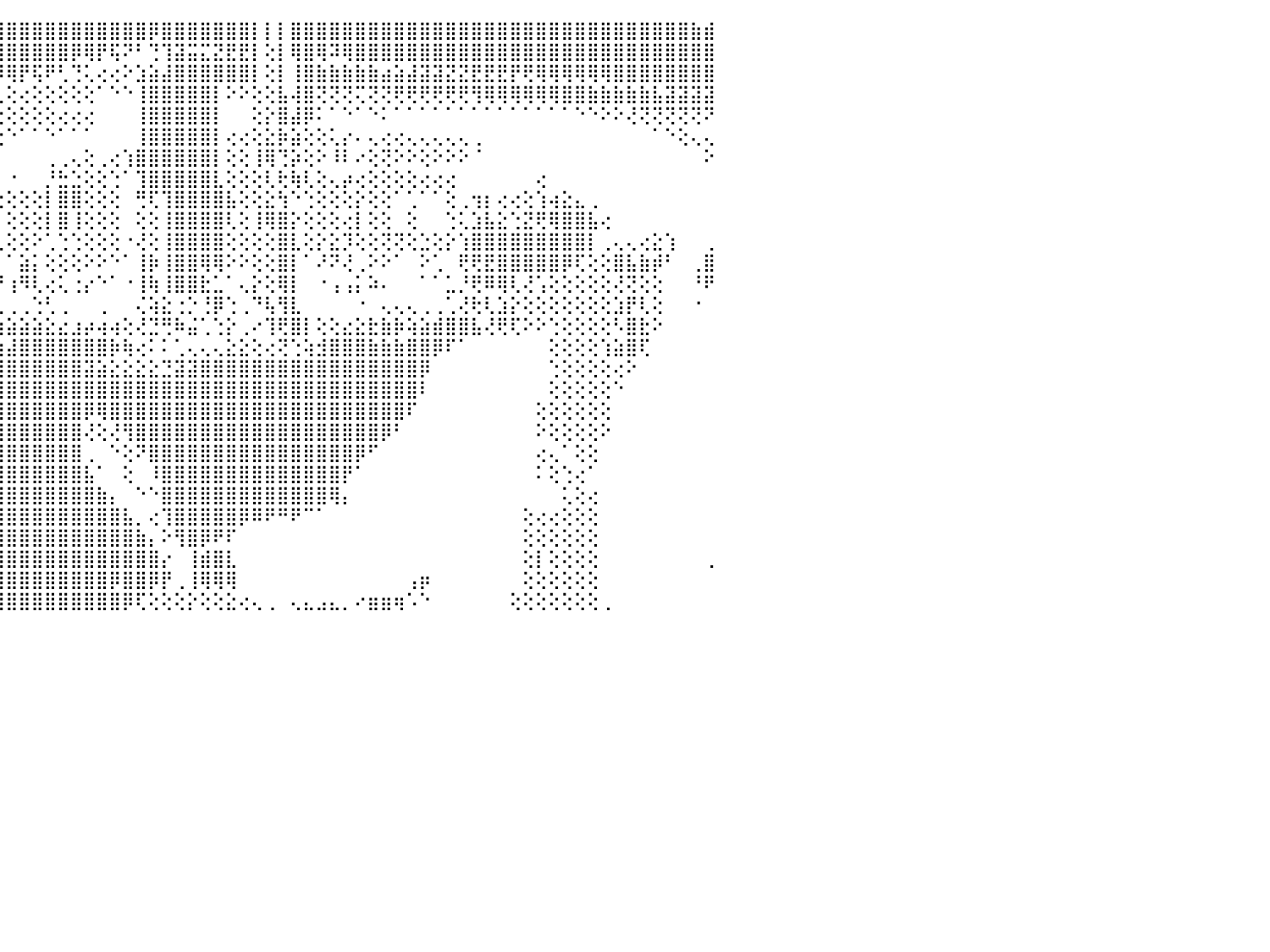

⠀⠀⠀⠀⠀⠀⠀⠀⠀⠀⠀⠁⣿⣿⣿⣿⣿⣿⣿⣿⣧⣿⣿⣿⣿⡿⢟⢕⢱⡕⣿⣇⣿⣿⣿⢕⢸⣿⣕⢿⣿⣹⡼⣷⣿⣿⣿⣿⣿⣿⣿⣿⣿⣿⣿⣿⡿⣿⣿⣿⣿⣿⣿⣿⡇⡇⡇⣿⣿⣿⣿⣿⣿⣿⣿⣿⣿⣿⣿⣿⣿⣿⣿⣿⣿⣿⣿⣿⣿⣿⣿⣿⣿⣿⣿⣿⣿⣿⣷⣾⠀
⠀⢀⢄⢄⢄⢔⢔⢐⣵⣵⣵⣵⣿⣿⣿⣯⣽⣽⣿⣿⣿⣿⣿⣿⣿⣷⡅⢔⡼⢇⣯⢁⢾⣿⡿⠔⣗⣯⣵⣿⣿⣿⣿⣿⣿⣿⣿⣿⣿⣿⡿⢿⡟⢯⠝⠃⢙⢹⣽⣭⣍⣝⣟⣟⡇⢕⡇⢿⣿⢿⠽⢿⣿⣿⣿⣿⣿⣿⣿⣿⣿⣿⣿⣿⣿⣿⣿⣿⣿⣿⣿⣿⣿⣿⣿⣿⣿⣿⣿⣿⠀
⢕⢕⢕⢕⢕⢕⢱⣾⣿⢿⢟⢟⢿⣿⣿⣿⣿⣿⣿⣿⣿⣿⣿⣿⣿⣿⣷⢜⢹⣕⣿⢗⢜⣵⣶⣿⣿⣿⣿⣿⣿⣿⣿⣯⡿⢿⡟⢯⠟⢃⢙⢅⢔⢔⠕⣱⣵⣼⣿⣿⣿⣿⣿⣿⡇⢕⡇⢸⣿⣷⣷⣷⣷⣷⣴⣵⣼⣽⣽⣝⣝⣟⣟⣟⡟⢟⢿⢿⢿⢿⢿⢿⣿⣿⣿⣿⣿⣿⣿⣿⠀
⢄⢅⢕⢑⢑⢕⢜⢝⢕⠕⢱⢕⡕⣿⣿⣿⣿⣿⣿⣿⣿⣿⣿⣿⣿⣹⡿⢕⣺⣵⣿⣿⡾⣿⣿⣿⣿⣿⣿⢿⢟⢏⢝⢑⢅⢕⢔⢕⢕⢕⢕⢕⠁⠑⠑⢸⣿⣿⣿⣿⣿⡇⠕⠕⢕⢕⣧⢼⣿⢝⢝⢝⢍⢝⢝⢟⢟⢟⢟⢟⢟⢻⢿⢿⢿⢿⢿⢿⣿⣿⣷⣷⣷⣷⣷⣧⣽⣽⣽⣽⠀
⢕⢕⢕⢡⣿⣿⣿⣶⣷⣧⣔⣷⢑⢣⣿⣽⣯⣽⣿⡻⢿⢝⢕⢜⣿⣷⣾⣿⣿⣿⣿⣿⡾⢿⢟⠻⢝⢙⢅⢕⢔⢕⢕⠕⢕⢕⢕⢕⢕⢔⢔⢔⠀⠀⠀⢸⣿⣿⣿⣿⣿⡇⠀⠀⢕⡕⣿⣼⡿⠅⠁⠑⠁⠑⠅⠁⠁⠁⠁⠁⠁⠁⠁⠁⠁⠁⠁⠁⠁⠑⠑⠕⠕⢜⢝⢝⢝⢝⢝⠝⠀
⡭⣽⣷⡿⢛⢟⢻⢿⢟⢿⣿⣿⢜⢹⣿⣿⣷⢕⢕⢕⢕⢕⢕⢕⢿⣿⣿⡿⠟⠏⢑⢕⢅⢔⢕⢕⢕⢑⢕⢕⢕⢔⢔⢔⢕⠑⠁⠁⠑⠁⠁⠁⠀⠀⠀⢸⣿⣿⣿⣿⣿⡇⢔⢔⢕⣕⡷⣵⢕⢕⢅⡔⠄⢄⢔⢔⢄⢄⢄⢄⢄⢀⠀⠀⠀⠀⠀⠀⠀⠀⠀⠀⠀⠀⠀⠁⠑⢕⢄⢄⠀
⢙⢿⠿⢝⢕⢕⢕⢕⢕⢕⠻⡇⢕⢝⣱⣿⣿⣇⢕⠕⢕⢅⠄⢕⢕⢌⢕⢔⢕⢕⢕⢅⢁⠀⠑⠑⠑⠑⠑⢔⢡⣵⣕⢕⠀⠀⠀⠀⢀⢀⢄⢕⢀⢔⢱⣿⣿⣿⣿⣿⣿⡇⢕⢕⢸⢿⢙⡵⢕⠕⠸⠇⠔⢕⢝⠕⠕⢕⠕⠕⠕⠈⠀⠀⠀⠀⠀⠀⠀⠀⠀⠀⠀⠀⠀⠀⠀⠀⠀⠕⠀
⢕⢕⢕⢕⢕⢕⢕⢕⢕⢕⢌⢿⢿⢷⢕⢝⢿⣷⣕⢅⣄⢅⠄⢅⢕⢔⢀⢕⢔⢄⢱⢕⢕⢔⠀⢀⢀⢄⡄⣰⢸⣿⣿⡇⠁⠐⠀⠀⡘⣓⣑⢕⢕⢑⠁⢹⣿⣿⣿⣿⣿⣇⢕⢕⢕⢇⢗⢷⢇⢕⢄⡴⢔⢕⢕⢕⢕⢔⢔⢔⠀⠀⠀⠀⠀⠀⢔⠀⠀⠀⠀⠀⠀⠀⠀⠀⠀⠀⠀⠀⠀
⢕⢕⢕⢕⢕⢕⢕⢕⢕⢕⢕⢕⢵⣕⣕⣕⣮⣸⣿⣼⣕⣕⡔⢕⢕⢕⢕⢑⣱⢕⢔⢕⢕⢕⠃⢑⢕⢕⢁⢕⠜⡿⣯⢇⢔⢕⢕⢕⡇⣿⣿⢕⢕⢕⠀⢛⢏⢹⣿⣿⣿⣿⣧⢕⢕⣕⢳⠑⢑⢕⢕⢕⡕⢕⢕⠁⢁⠁⠁⢕⢀⢲⡆⢔⢔⢕⢱⢴⣕⣄⢀⠀⠀⠀⠀⠀⠀⠀⠀⠀⠀
⢕⢕⢕⢕⢕⢕⢕⢕⢕⢕⢕⢕⢕⢝⢝⢝⢿⢿⢟⢟⡝⢝⢕⢕⢕⢕⣕⣟⣟⣕⡕⢕⢕⢕⢄⠕⢕⢕⢕⢕⢕⢸⣷⡇⠁⢕⢕⢕⡇⣿⢸⢕⢕⢕⠀⢕⢕⢸⣿⣿⣿⣿⢇⢕⢸⢿⣿⡕⢕⢕⢕⢔⡇⢕⢕⠀⢕⠀⠀⢑⢅⣱⣧⣕⢑⣝⢟⢿⣿⣿⣧⢔⠀⠀⠀⠀⠀⠀⠀⠀⠀
⢕⢕⢕⢕⢕⢕⢕⢕⢕⢕⣕⣵⣇⡕⣗⣗⡾⠻⢟⠛⠛⠞⢕⢕⢟⢕⢅⢅⢉⢍⢗⢗⢟⢟⣿⢛⢓⠓⠓⠓⠓⠏⢝⢕⢀⢕⢕⠕⢁⢑⢑⢕⢕⢕⠐⢜⢕⢸⣿⣿⣿⣿⢕⢕⢕⢕⣿⣇⢕⡕⣕⡹⢕⢕⢝⢝⢕⣑⢕⡕⢱⣿⣿⣿⣿⣿⣿⣿⣿⣿⡇⢀⢄⢄⢔⣕⢱⠀⠀⢀⠀
⢕⢕⢕⢕⢕⢕⠘⠜⠝⠁⢵⢮⡟⢟⠟⢜⠝⠉⠁⠠⡰⡾⠕⠓⠑⢇⠁⣴⣇⣥⣵⣵⣷⣟⣹⣷⢷⣴⣄⣠⣄⣌⡕⢕⠁⠁⣵⡅⢕⢕⢕⠕⠕⠑⠁⢸⡷⢸⣿⣿⢿⢿⠕⠕⢕⢕⣿⡇⠁⠜⠝⢜⢀⠕⠕⠁⠀⠕⢁⠀⢟⢟⣟⣿⣿⣿⣿⣿⡿⢏⢕⢕⣿⣧⣷⡾⠃⠀⢀⣿⠀
⢕⢕⢕⢕⣵⣾⣿⣿⣶⣶⣵⣤⣄⣕⢀⠁⠀⠀⠀⠀⠈⢑⢖⢜⠕⢆⠌⢹⣿⣿⣿⠛⢿⣿⣿⣿⣿⣿⣿⣿⣿⣿⣿⢕⠘⢰⠻⢇⢔⢅⢐⡔⠑⠁⠐⢸⢷⢸⣿⣿⣗⣁⠁⢄⡕⢕⢿⡇⠀⠐⢠⢠⡅⠵⠄⠀⠀⠁⠁⣁⡘⢟⠿⢿⢇⢜⢡⢕⢕⢕⢕⢕⢜⢝⢕⢕⠀⠀⠘⠟⠀
⣕⣕⣕⣵⡝⢟⢿⣿⣻⡏⡏⢏⢕⢫⢾⡕⢱⡆⢄⣴⣔⣅⡀⢕⠀⠀⠀⠀⢘⠙⠝⠀⠈⠉⠉⠉⠉⢍⠍⠍⠍⠍⢍⢕⢀⢀⢀⢑⢃⢀⠀⠀⢀⠀⠀⢌⢵⣕⢐⡑⢘⡿⢑⢀⠙⢧⢻⣇⠀⠀⠀⠀⠐⠀⢄⢄⢄⢀⢀⢁⢜⢗⢇⣱⡕⢕⢕⢕⢕⢕⢕⢕⣱⡟⢇⢕⠀⠀⠐⠀⠀
⢿⣿⣿⣿⣿⡔⢇⡜⡟⢿⣷⣵⣕⠕⢕⢕⢕⢕⢕⢅⠑⡔⢱⣍⡝⣵⡅⣐⡄⡄⢀⢀⠀⠀⠀⠀⠀⠀⢀⢐⢀⢀⢗⣗⣷⣵⣵⣵⣕⣔⣰⡴⢴⢴⢕⢜⣙⢛⠷⣬⢁⢑⡕⢀⠔⢹⢟⣿⡇⢕⢕⣔⣕⣗⣷⡷⢵⣵⣾⣿⣿⣧⢜⢟⢏⠕⠕⢑⢕⢕⢕⢕⠣⣿⣗⠕⠀⠀⠀⠀⠀
⠁⠙⠻⢿⣿⣷⢕⢔⡵⣎⡜⠿⢾⣿⣶⣧⣧⣷⣵⣦⣷⣿⣷⣼⣿⣷⣾⣷⣵⣳⣧⣵⣵⣵⣵⣵⣵⣵⣵⣵⣧⣳⣵⣽⣵⣼⣿⣿⣿⣿⣿⣿⣿⡷⢷⢔⠅⠅⢁⢄⢄⢄⣕⣕⢕⢔⢝⢑⢵⣺⣿⣿⣿⣷⣷⣷⣿⣿⡿⠏⠁⠀⠀⠀⠀⠀⠀⢕⢕⢕⢕⢱⣵⣿⢏⠀⠀⠀⠀⠀⠀
⠀⠀⠀⠀⠀⠁⠁⢕⣾⣿⣿⣿⣿⣿⣿⣿⣿⣿⣿⣿⣿⣿⣿⣿⣿⣿⣿⣿⣿⣿⣿⣿⣿⣿⣿⣿⣿⣿⣿⣿⣿⣿⣿⣿⣿⣿⣿⣿⣿⣿⣿⣽⣵⣕⣕⣕⣕⣙⣽⣽⣿⣿⣿⣿⣿⣿⣿⣿⣿⣿⣿⣿⣿⣿⣿⣿⣿⡿⠀⠀⠀⠀⠀⠀⠀⠀⠀⢑⢕⢕⢕⢕⢔⠕⠀⠀⠀⠀⠀⠀⠀
⠀⠀⠀⠀⠀⠀⠀⠕⢘⣿⣿⣿⣿⣿⣿⣿⣿⣿⣿⣿⣿⣿⣿⣿⣿⣿⣿⣿⣽⣽⣷⣷⣼⣽⣵⣽⣷⣾⣿⣿⣿⣿⣿⣿⣿⣿⣿⣿⣿⣿⣿⣿⣿⣿⣿⣿⣿⣿⣿⣿⣿⣿⣿⣿⣿⣿⣿⣿⣿⣿⣿⣿⣿⣿⣿⣿⣿⠇⠀⠀⠀⠀⠀⠀⠀⠀⠀⢕⢕⢕⢕⢕⠑⠀⠀⠀⠀⠀⠀⠀⠀
⠀⠀⠀⠀⠀⠀⠀⠀⠕⢹⣿⣿⣿⣿⣿⣿⣿⣿⣿⣿⣿⣿⣿⣿⣿⣿⣿⣿⣿⣿⣿⣿⣿⣿⣿⣿⣿⣿⣿⣿⣿⣿⣿⣿⣿⣿⣿⣿⣿⣿⣿⡿⢿⣿⣿⣿⣿⣿⣿⣿⣿⣿⣿⣿⣿⣿⣿⣿⣿⣿⣿⣿⣿⣿⣿⣿⠏⠀⠀⠀⠀⠀⠀⠀⠀⠀⢕⢕⢕⢕⢕⢕⠀⠀⠀⠀⠀⠀⠀⠀⠀
⠀⠀⠀⠀⠀⠀⠀⠀⠀⢔⣿⣿⣿⣿⣿⣿⣿⣿⣿⣿⣿⣿⣿⣿⣿⣿⣿⣿⣿⣿⣿⣿⣿⣿⣿⣿⣿⣿⣿⣿⣿⣿⣿⣿⣿⣿⣿⣿⣿⣿⣿⢜⢕⢜⢻⣿⣿⣿⣿⣿⣿⣿⣿⣿⣿⣿⣿⣿⣿⣿⣿⣿⣿⣿⡿⠃⠀⠀⠀⠀⠀⠀⠀⠀⠀⠀⠕⢕⢕⢕⢕⠕⠀⠀⠀⠀⠀⠀⠀⠀⠀
⠀⠀⠀⠀⠀⠀⠀⠀⠀⠁⢸⣿⣿⣿⣿⣿⣿⣿⣿⣿⣿⣿⣿⣿⣿⣿⣿⣿⣿⣿⣿⣿⣿⣿⣿⣿⣿⣿⣿⣿⣿⣿⣿⣿⣿⣿⣿⣿⣿⣿⣿⢀⠀⠑⢕⠝⣿⣿⣿⣿⣿⣿⣿⣿⣿⣿⣿⣿⣿⣿⣿⣿⡿⠋⠀⠀⠀⠀⠀⠀⠀⠀⠀⠀⠀⠀⢔⢄⠁⢕⢕⠀⠀⠀⠀⠀⠀⠀⠀⠀⠀
⠀⠀⠀⠀⠀⠀⠀⠀⠀⠀⠕⢻⣿⣿⣿⣿⣿⣿⣿⣿⣿⣿⣿⣿⣿⣿⣿⣿⣿⣿⣿⣿⣿⣿⣿⣿⣿⣿⣿⣿⣿⣿⣿⣿⣿⣿⣿⣿⣿⣿⣿⣧⠁⠀⢕⠀⠸⣿⣿⣿⣿⣿⣿⣿⣿⣿⣿⣿⣿⣿⣿⡟⠁⠀⠀⠀⠀⠀⠀⠀⠀⠀⠀⠀⠀⠀⠅⢕⢑⢔⠁⠀⠀⠀⠀⠀⠀⠀⠀⠀⠀
⠀⠀⠀⠀⠀⠀⠀⠀⠀⠀⠀⢜⣿⣿⣿⣿⣿⣿⣿⣿⣿⣿⣿⣿⣿⣿⣿⣿⣿⣿⣿⣿⣿⣿⣿⣿⣿⣿⣿⣿⣿⢿⣿⣿⣿⣿⣿⣿⣿⣿⣿⣿⣷⡄⠀⠑⠑⣿⣿⣿⣿⣿⣿⣿⣿⣿⣿⣿⣿⣿⢿⡄⠀⠀⠀⠀⠀⠀⠀⠀⠀⠀⠀⠀⠀⠀⠀⠀⢅⢕⢔⠀⠀⠀⠀⠀⠀⠀⠀⠀⠀
⠀⠀⠀⠀⠀⠀⠀⠀⠀⠀⠀⠁⢿⣿⣿⣿⣿⣿⣿⣿⣿⣿⣿⣿⣿⣿⣿⣿⣿⣿⣿⣿⣿⣿⣿⣿⣿⣿⣿⣿⣿⣿⣿⣿⣿⣿⣿⣿⣿⣿⣿⣿⣿⣿⣧⡀⢔⢹⣿⣿⣿⣿⣿⡿⠿⠟⠛⠟⠉⠁⠀⠀⠀⠀⠀⠀⠀⠀⠀⠀⠀⠀⠀⠀⠀⢕⢔⢔⢕⢕⢕⠀⠀⠀⠀⠀⠀⠀⠀⠀⠀
⠀⠀⠀⠀⠀⠀⠀⢀⢕⢕⠄⠀⠸⣿⣿⣿⣿⣿⣿⣿⣿⣿⣿⣿⣿⣿⣿⣿⣿⣿⣿⣿⣿⣿⣿⣿⣿⣿⣿⣿⣿⣿⣿⣿⣿⣿⣿⣿⣿⣿⣿⣿⣿⣿⣿⣷⡄⠕⢻⣿⡿⠟⠏⠀⠀⠀⠀⠀⠀⠀⠀⠀⠀⠀⠀⠀⠀⠀⠀⠀⠀⠀⠀⠀⠀⢕⢕⢕⢕⢕⢕⠀⠀⠀⠀⠀⠀⠀⠀⠀⠀
⠀⠀⠀⠀⠀⠀⢄⢕⢕⢕⠀⠀⠑⢿⣿⣿⣿⣿⣿⣿⣿⣿⣿⣿⣿⣿⣿⣿⣿⣿⣿⣿⣿⣿⣿⣿⣿⣿⣿⣿⣿⣿⣿⣿⣿⣿⣿⣿⣿⣿⣿⣿⣿⣿⣿⣿⣿⡔⠀⢸⣾⣿⣇⠀⠀⠀⠀⠀⠀⠀⠀⠀⠀⠀⠀⠀⠀⠀⠀⠀⠀⠀⠀⠀⠀⢕⡇⢕⢕⢕⢕⠀⠀⠀⠀⠀⠀⠀⠀⢀⠀
⠀⠀⠀⠀⠀⠀⠕⠁⠁⠑⢔⢀⠀⢸⣿⣿⣿⣿⣿⣿⣿⣿⣿⣿⣿⣿⣿⣿⣿⣿⣿⣿⣿⣿⣿⣿⣿⣿⣿⣿⣿⣿⣿⣿⣿⣿⣿⣿⣿⣿⣿⣿⣿⡿⣿⣿⡿⡟⢀⢸⢿⢿⢿⠀⠀⠀⠀⠀⠀⠀⠀⠀⠀⠀⠀⠀⢠⡶⠀⠀⠀⠀⠀⠀⠀⢕⢕⢕⢕⢕⢕⠀⠀⠀⠀⠀⠀⠀⠀⠀⠀
⠀⠀⠀⠀⠀⠀⠀⠀⠀⠀⢕⠀⠀⠑⢻⣿⣿⣿⣿⣿⣿⣿⣿⣿⣿⣿⣿⣿⣿⣿⣿⣿⣿⣿⣿⣿⣿⣿⣿⣿⣿⣿⣿⣿⣿⣿⣿⣿⣿⣿⣿⣿⣿⣿⡿⢏⢕⢕⢕⡕⢕⢕⣕⢔⢄⢀⠀⢄⣄⣠⣄⡀⠔⣶⣶⢶⠡⠑⠀⠀⠀⠀⠀⠀⢕⢕⢕⢕⢕⢕⢕⢀⠀⠀⠀⠀⠀⠀⠀⠀⠀
⠀⠀⠀⠀⠀⠀⠀⠀⠀⠀⠀⠀⠀⠀⠀⠀⠀⠀⠀⠀⠀⠀⠀⠀⠀⠀⠀⠀⠀⠀⠀⠀⠀⠀⠀⠀⠀⠀⠀⠀⠀⠀⠀⠀⠀⠀⠀⠀⠀⠀⠀⠀⠀⠀⠀⠀⠀⠀⠀⠀⠀⠀⠀⠀⠀⠀⠀⠀⠀⠀⠀⠀⠀⠀⠀⠀⠀⠀⠀⠀⠀⠀⠀⠀⠀⠀⠀⠀⠀⠀⠀⠀⠀⠀⠀⠀⠀⠀⠀⠀⠀